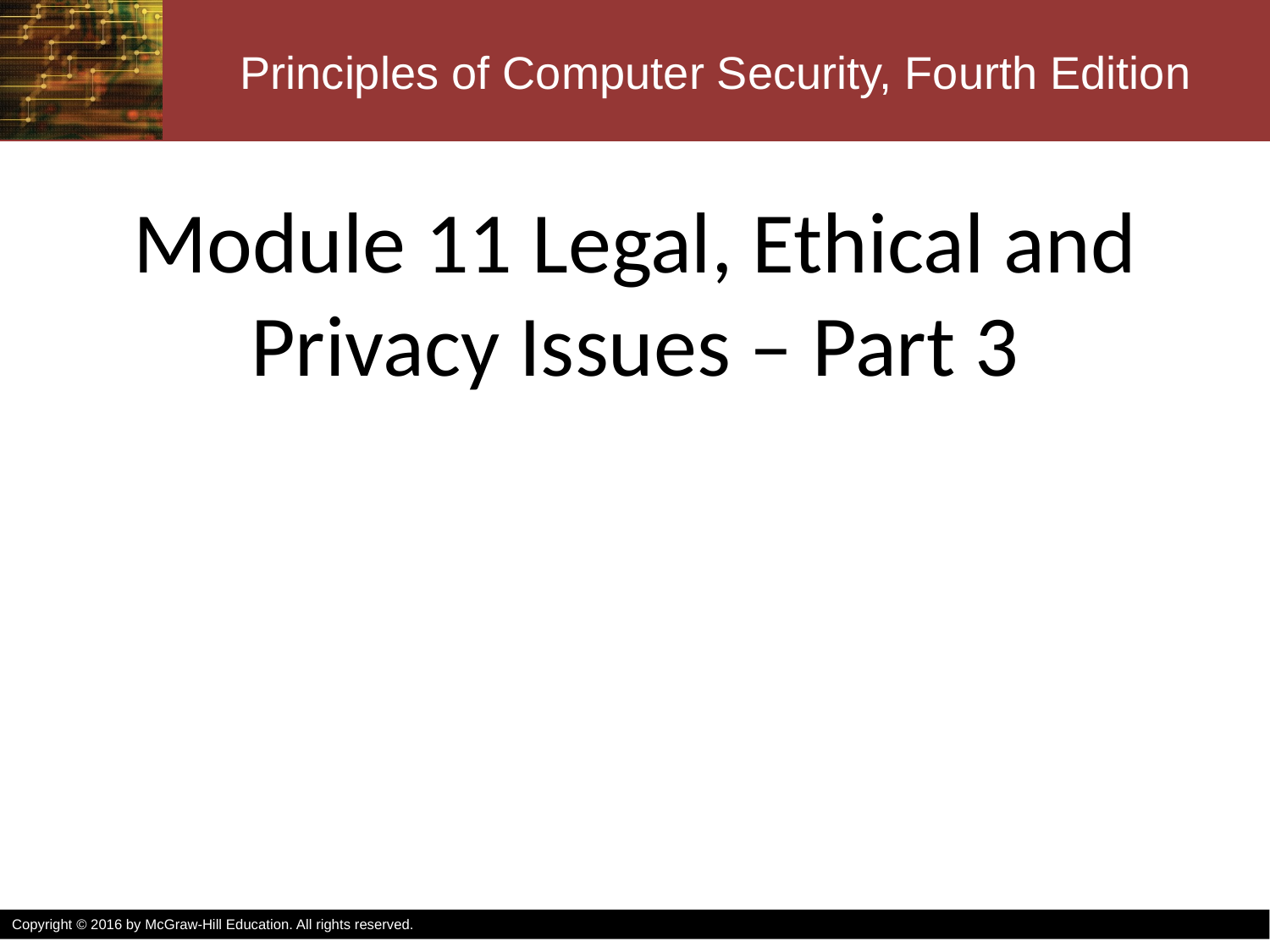

# Module 11 Legal, Ethical and Privacy Issues – Part 3